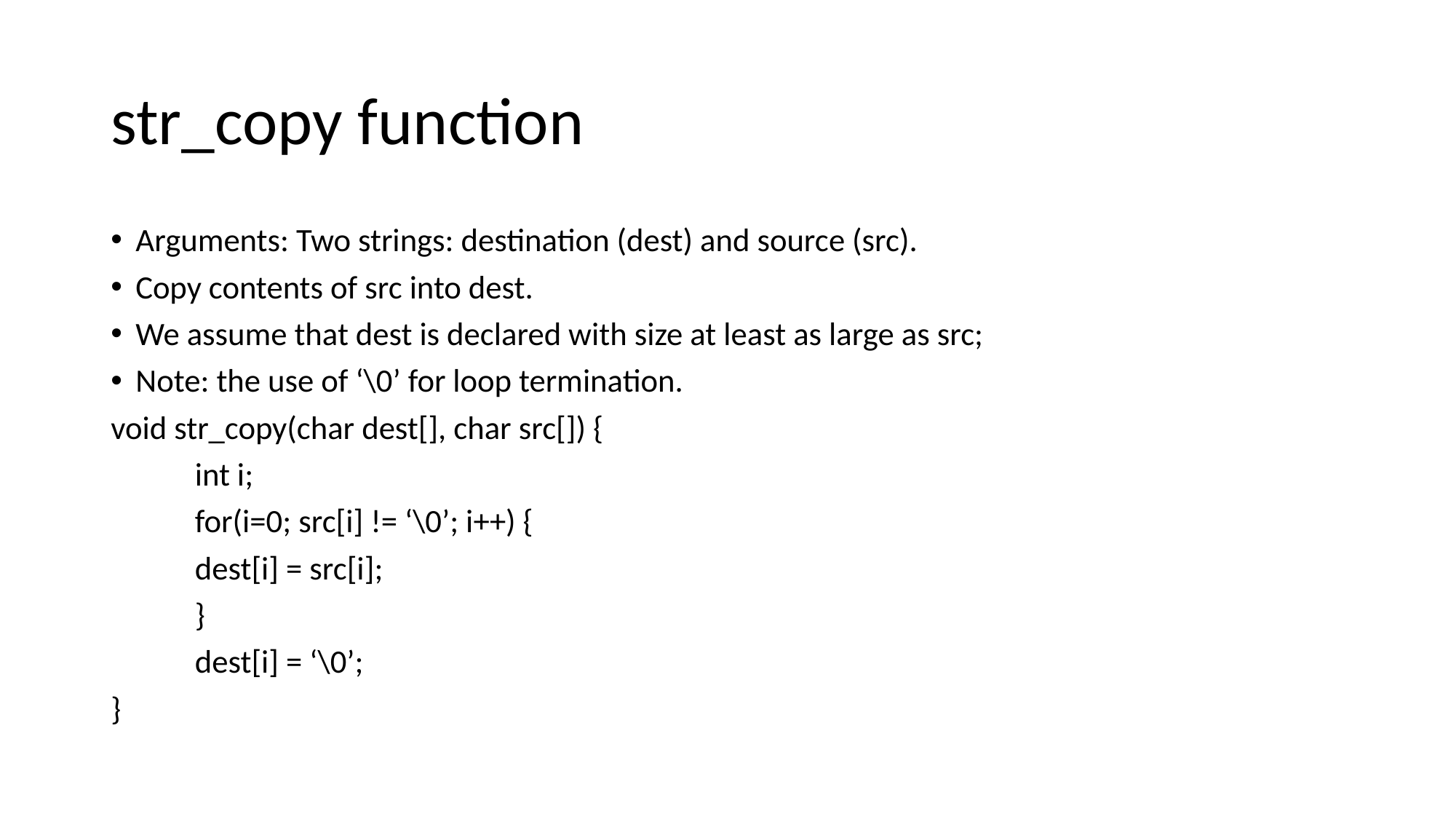

# str_copy function
Arguments: Two strings: destination (dest) and source (src).
Copy contents of src into dest.
We assume that dest is declared with size at least as large as src;
Note: the use of ‘\0’ for loop termination.
void str_copy(char dest[], char src[]) {
	int i;
	for(i=0; src[i] != ‘\0’; i++) {
		dest[i] = src[i];
	}
	dest[i] = ‘\0’;
}